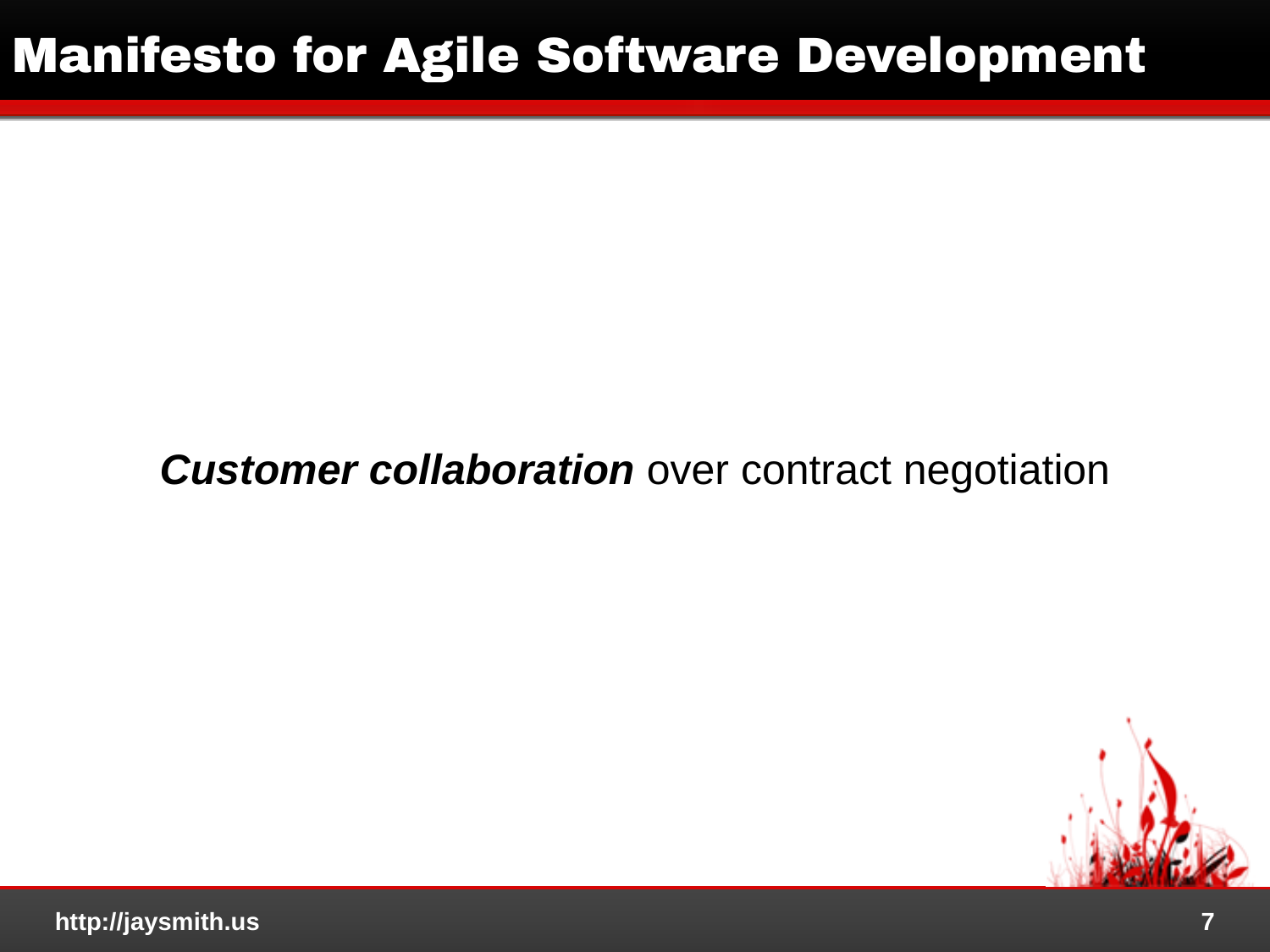

# Manifesto for Agile Software Development

Customer collaboration over contract negotiation

http://jaysmith.us
7